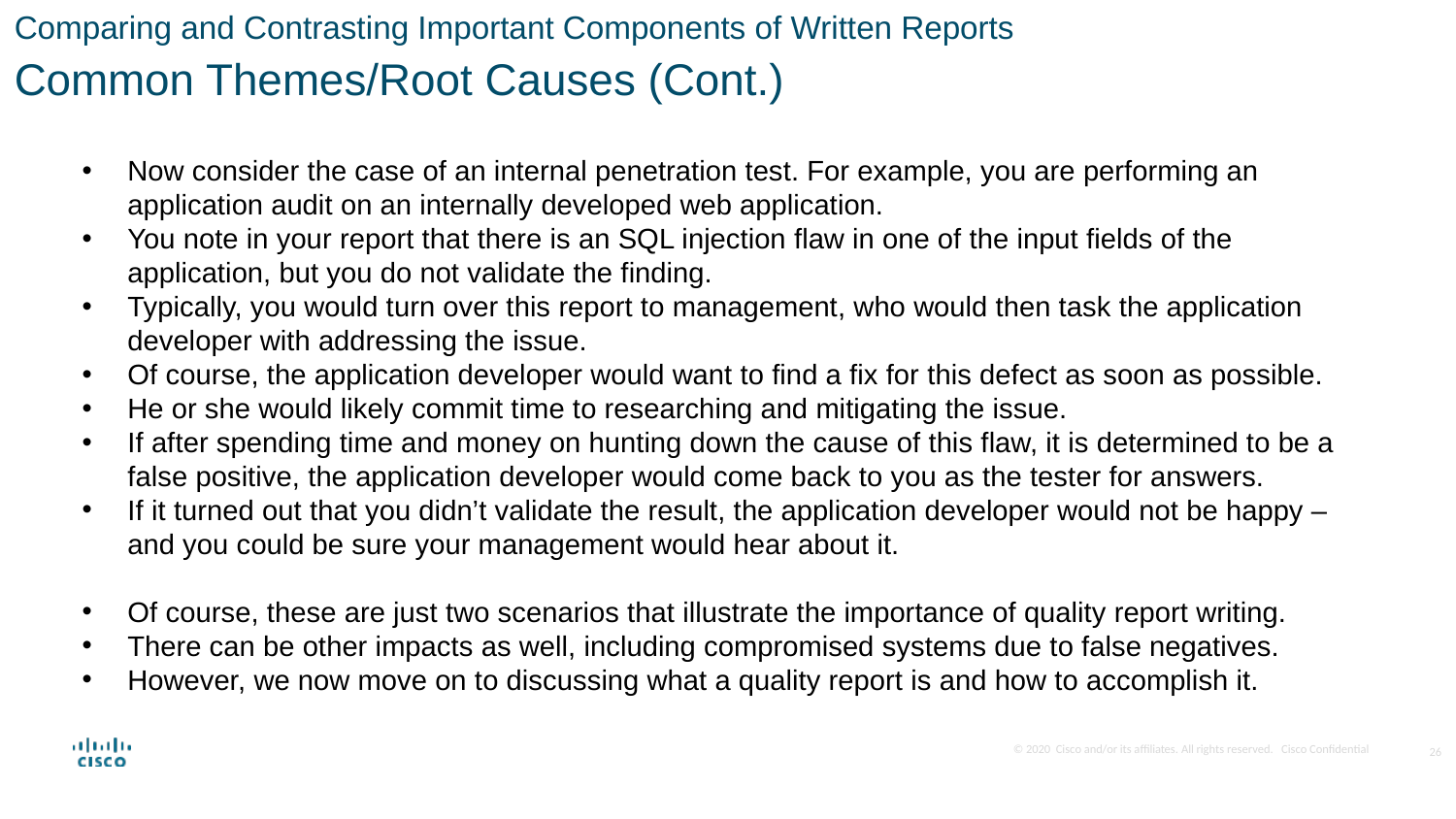

Comparing and Contrasting Important Components of Written Reports
Common Themes/Root Causes (Cont.)
Now consider the case of an internal penetration test. For example, you are performing an application audit on an internally developed web application.
You note in your report that there is an SQL injection flaw in one of the input fields of the application, but you do not validate the finding.
Typically, you would turn over this report to management, who would then task the application developer with addressing the issue.
Of course, the application developer would want to find a fix for this defect as soon as possible.
He or she would likely commit time to researching and mitigating the issue.
If after spending time and money on hunting down the cause of this flaw, it is determined to be a false positive, the application developer would come back to you as the tester for answers.
If it turned out that you didn’t validate the result, the application developer would not be happy – and you could be sure your management would hear about it.

Of course, these are just two scenarios that illustrate the importance of quality report writing.
There can be other impacts as well, including compromised systems due to false negatives.
However, we now move on to discussing what a quality report is and how to accomplish it.
26